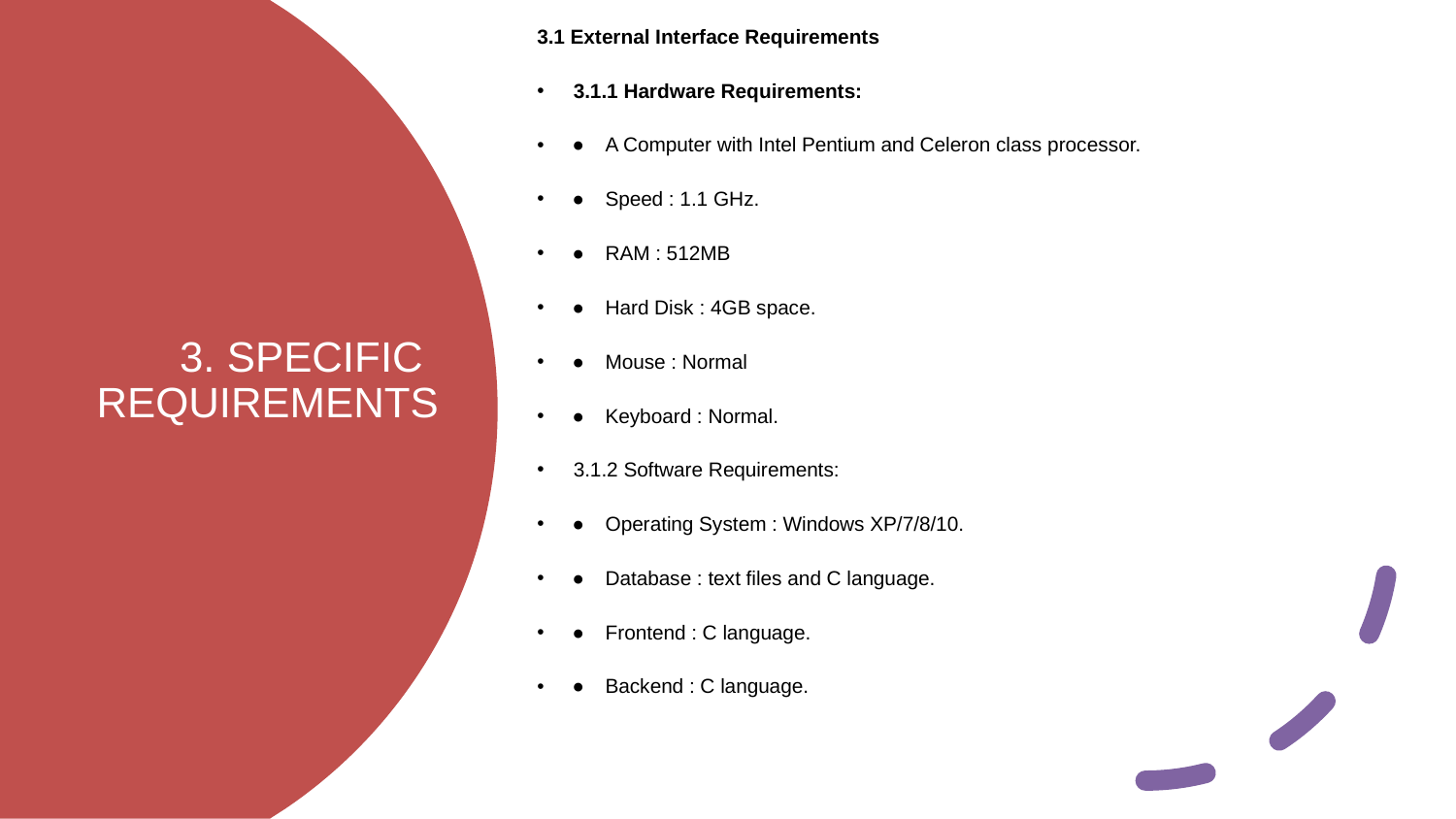

3.1 External Interface Requirements
3.1.1 Hardware Requirements:
⦁    A Computer with Intel Pentium and Celeron class processor.
⦁    Speed : 1.1 GHz.
⦁    RAM : 512MB
⦁    Hard Disk : 4GB space.
⦁    Mouse : Normal
⦁    Keyboard : Normal.
3.1.2 Software Requirements:
⦁    Operating System : Windows XP/7/8/10.
⦁    Database : text ﬁles and C language.
⦁    Frontend : C language.
⦁    Backend : C language.

# 3. SPECIFIC REQUIREMENTS